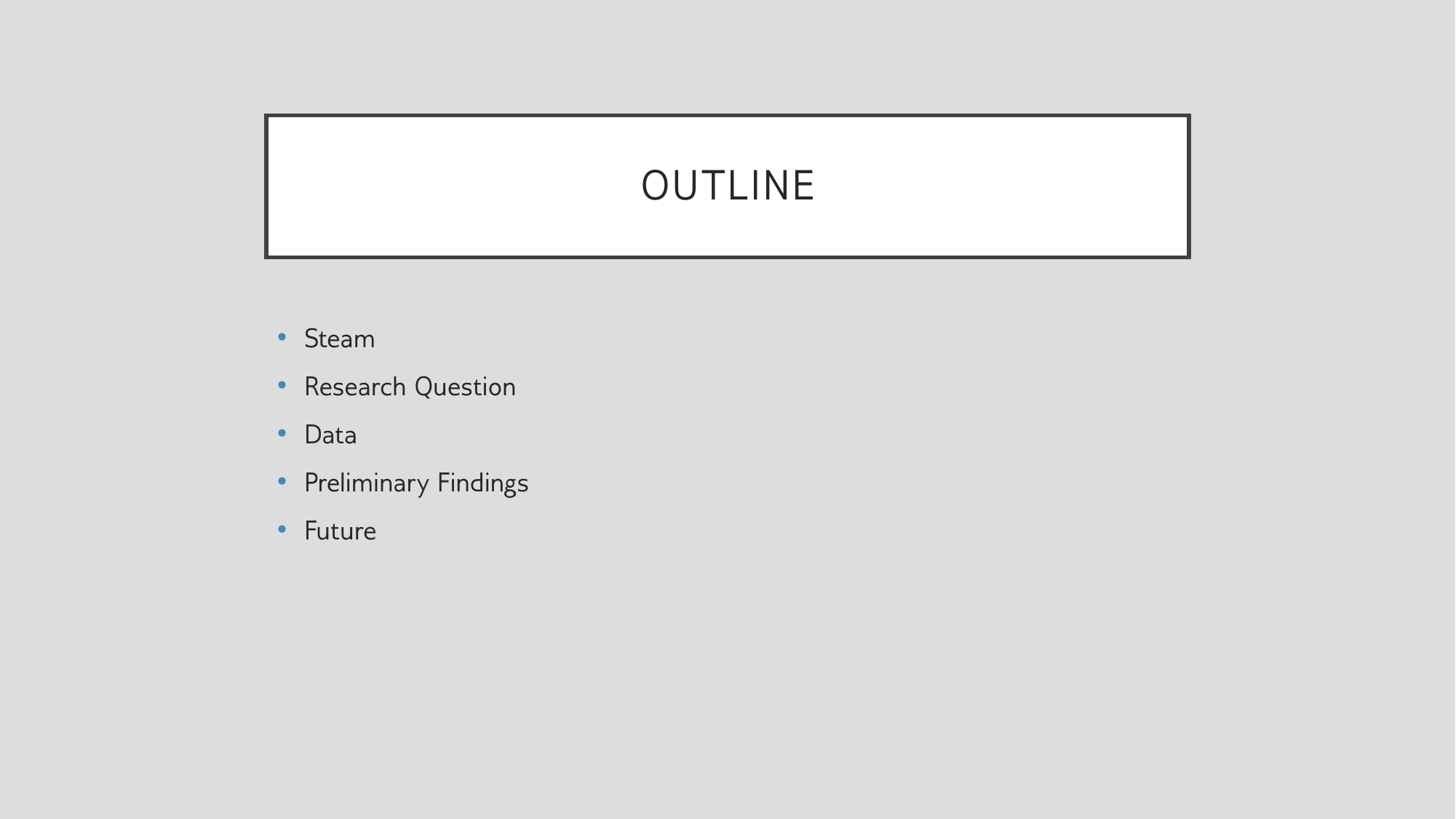

# Outline
Steam
Research Question
Data
Preliminary Findings
Future